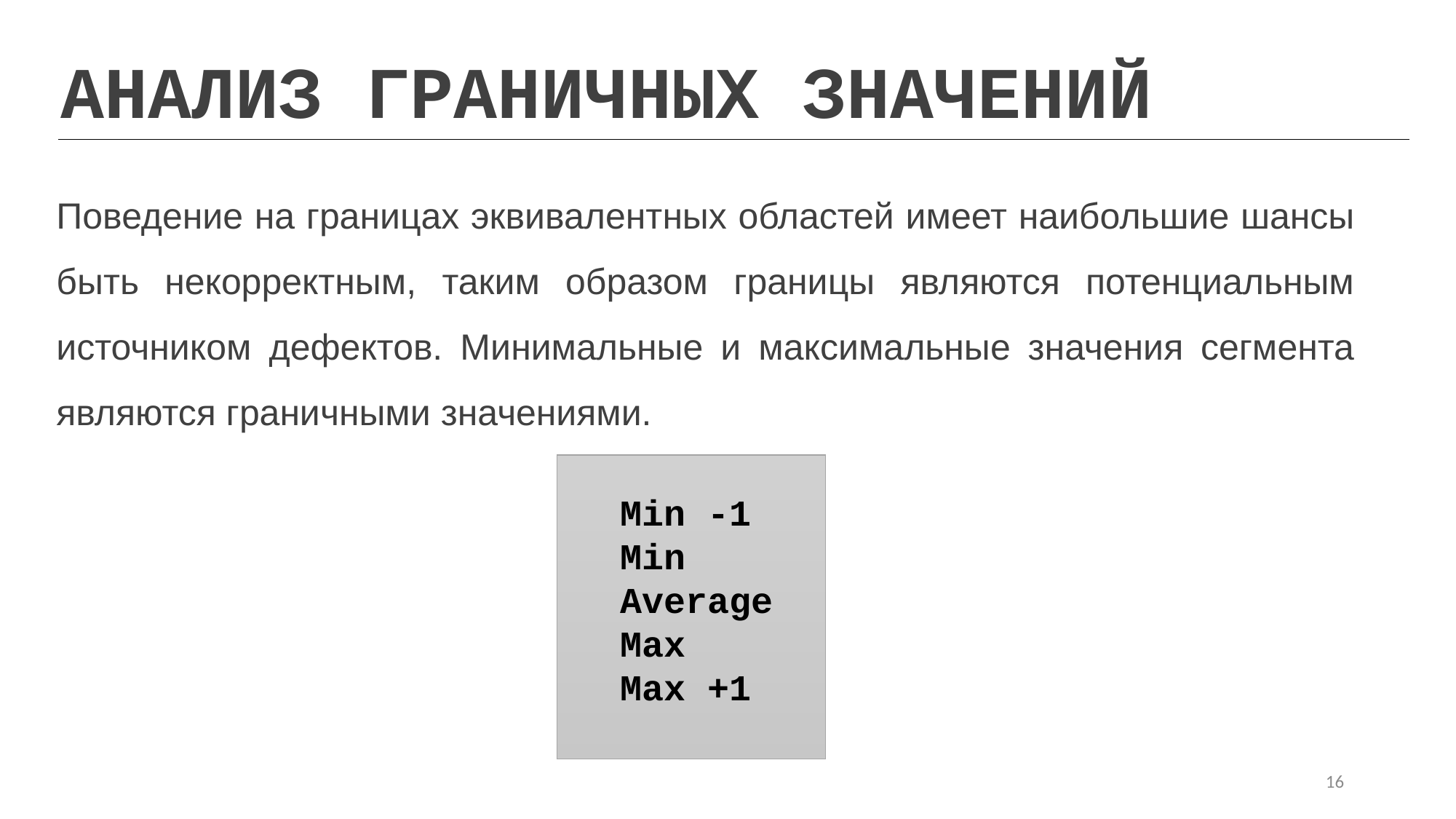

АНАЛИЗ ГРАНИЧНЫХ ЗНАЧЕНИЙ
Поведение на границах эквивалентных областей имеет наибольшие шансы быть некорректным, таким образом границы являются потенциальным источником дефектов. Минимальные и максимальные значения сегмента являются граничными значениями.

Min -1
Min
Average
Max
Max +1
16